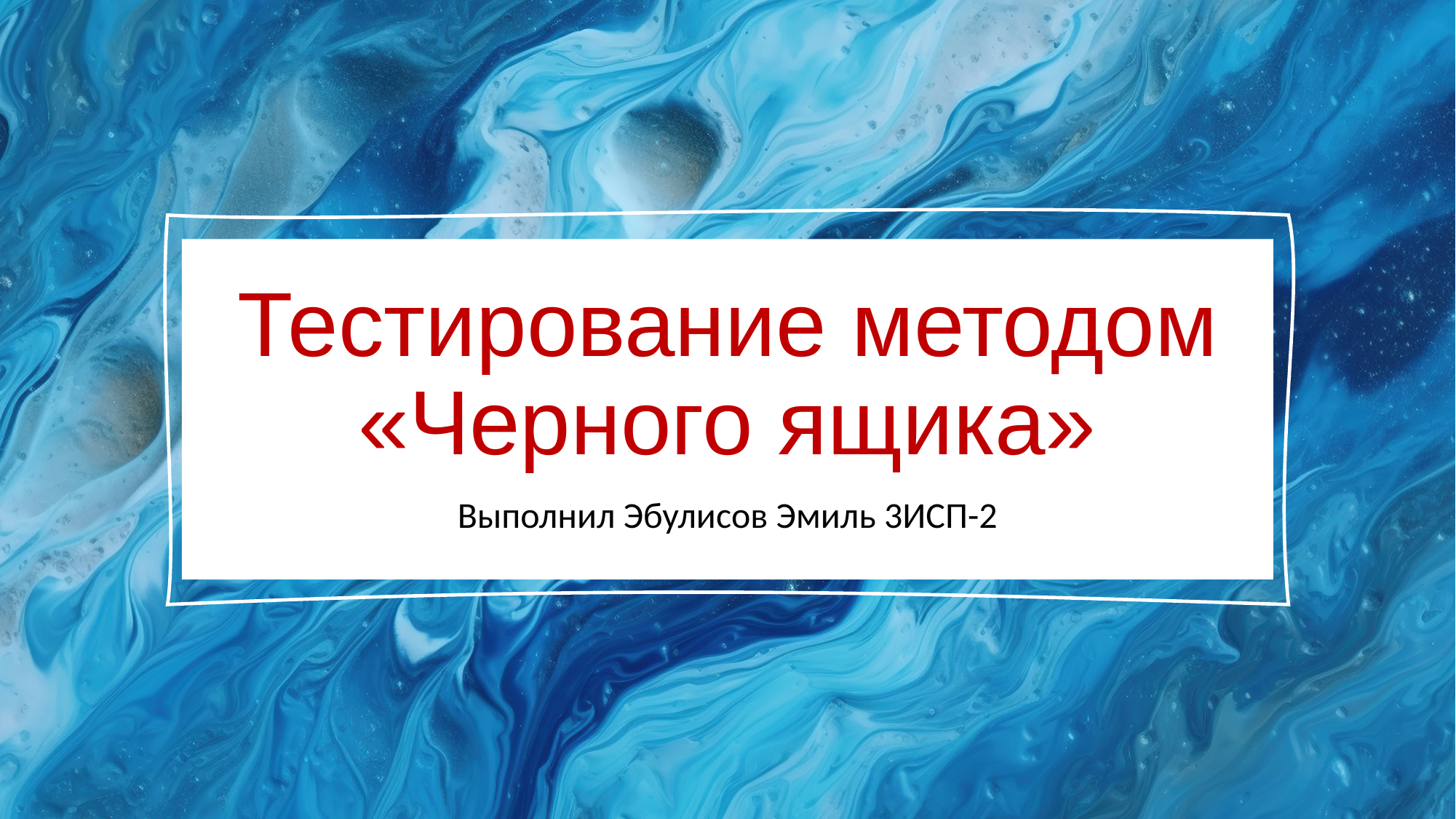

# Тестирование методом «Черного ящика»
Выполнил Эбулисов Эмиль 3ИСП-2